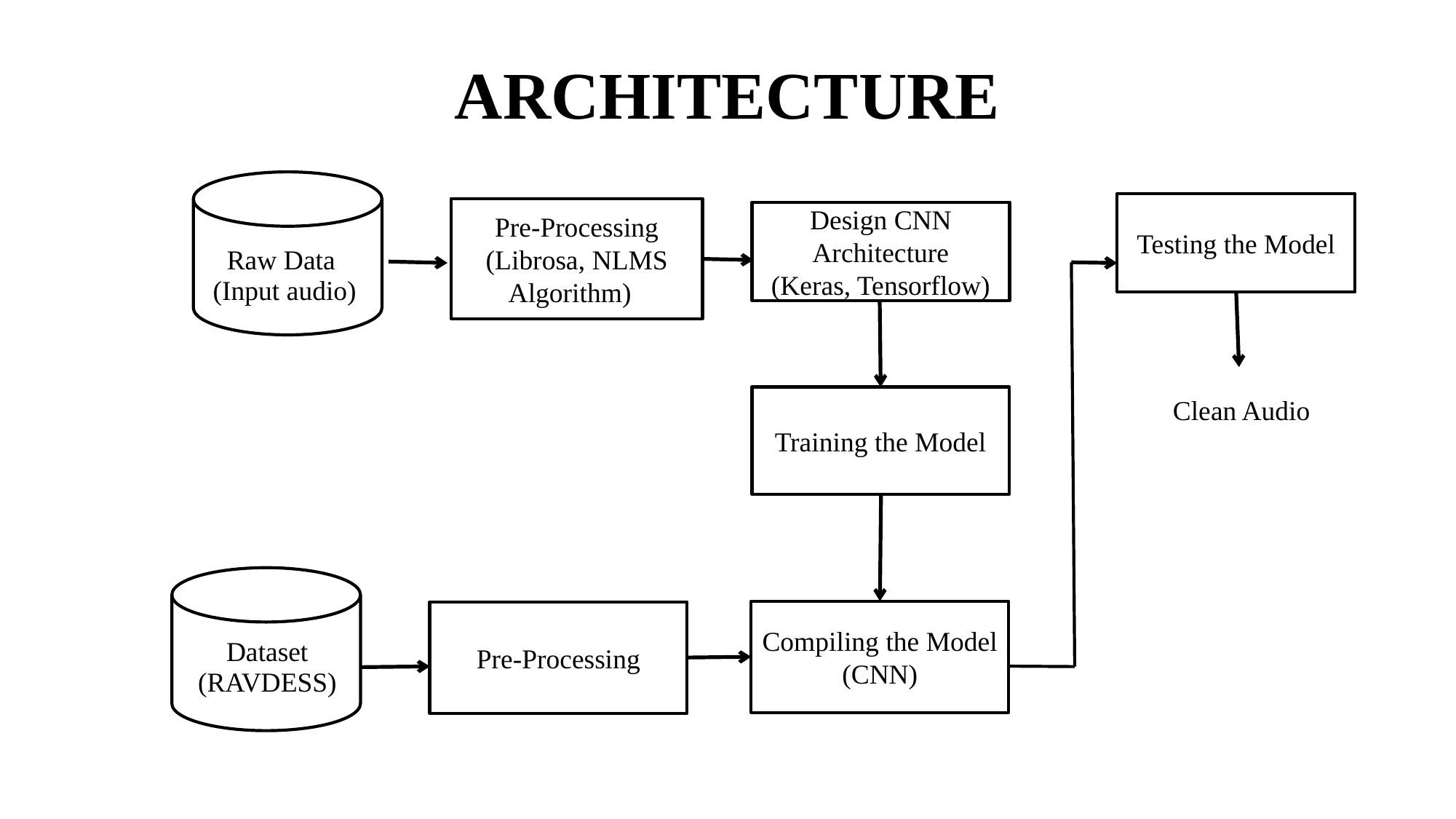

# ARCHITECTURE

Testing the Model
Pre-Processing
(Librosa, NLMS Algorithm)
Design CNN Architecture
(Keras, Tensorflow)
| Raw Data (Input audio) |
| --- |
Training the Model
| Clean Audio |
| --- |

Compiling the Model
(CNN)
Pre-Processing
| Dataset (RAVDESS) |
| --- |